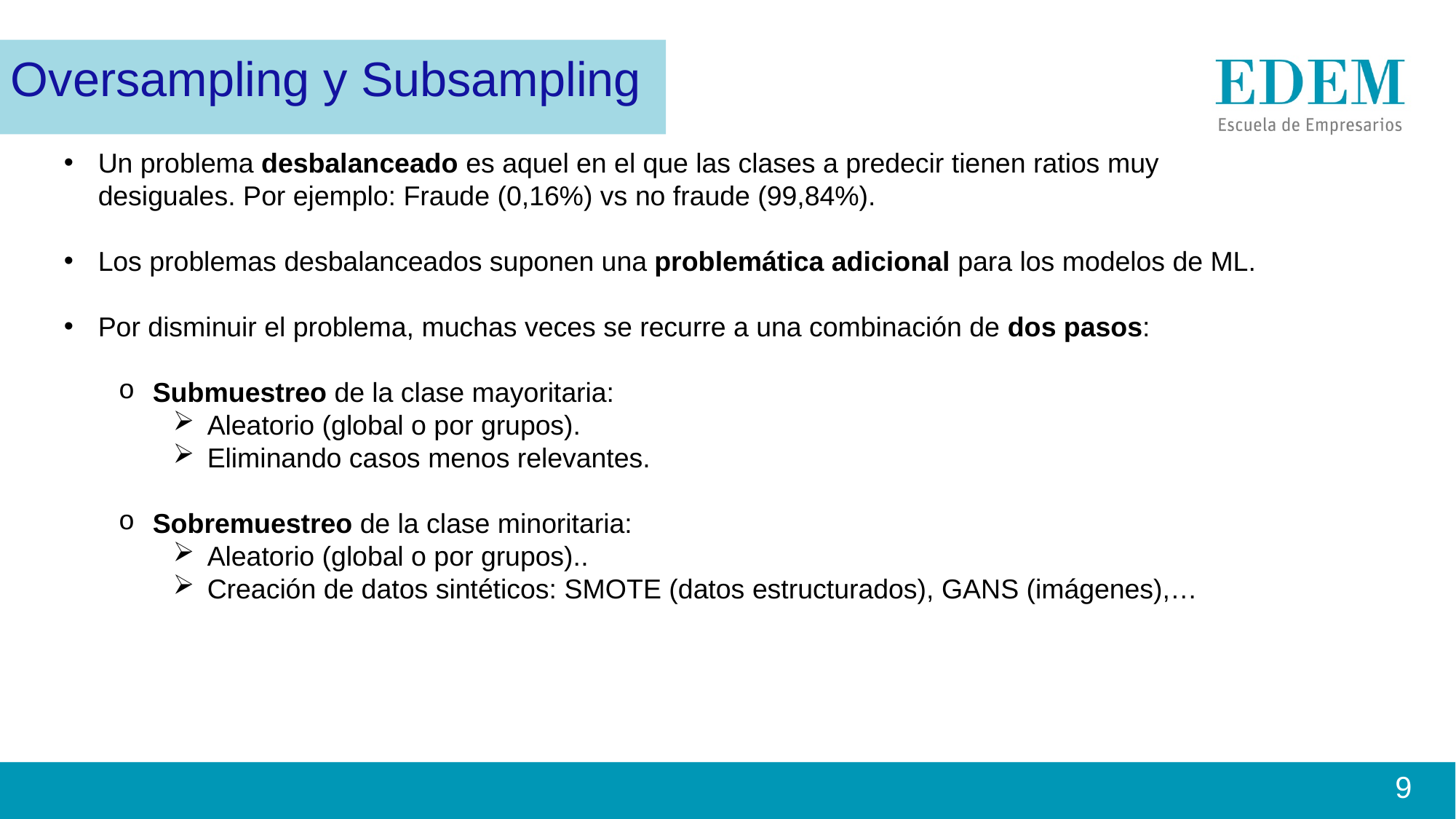

Oversampling y Subsampling
Un problema desbalanceado es aquel en el que las clases a predecir tienen ratios muy desiguales. Por ejemplo: Fraude (0,16%) vs no fraude (99,84%).

Los problemas desbalanceados suponen una problemática adicional para los modelos de ML.

Por disminuir el problema, muchas veces se recurre a una combinación de dos pasos:

Submuestreo de la clase mayoritaria:
Aleatorio (global o por grupos).
Eliminando casos menos relevantes.

Sobremuestreo de la clase minoritaria:
Aleatorio (global o por grupos)..
Creación de datos sintéticos: SMOTE (datos estructurados), GANS (imágenes),…